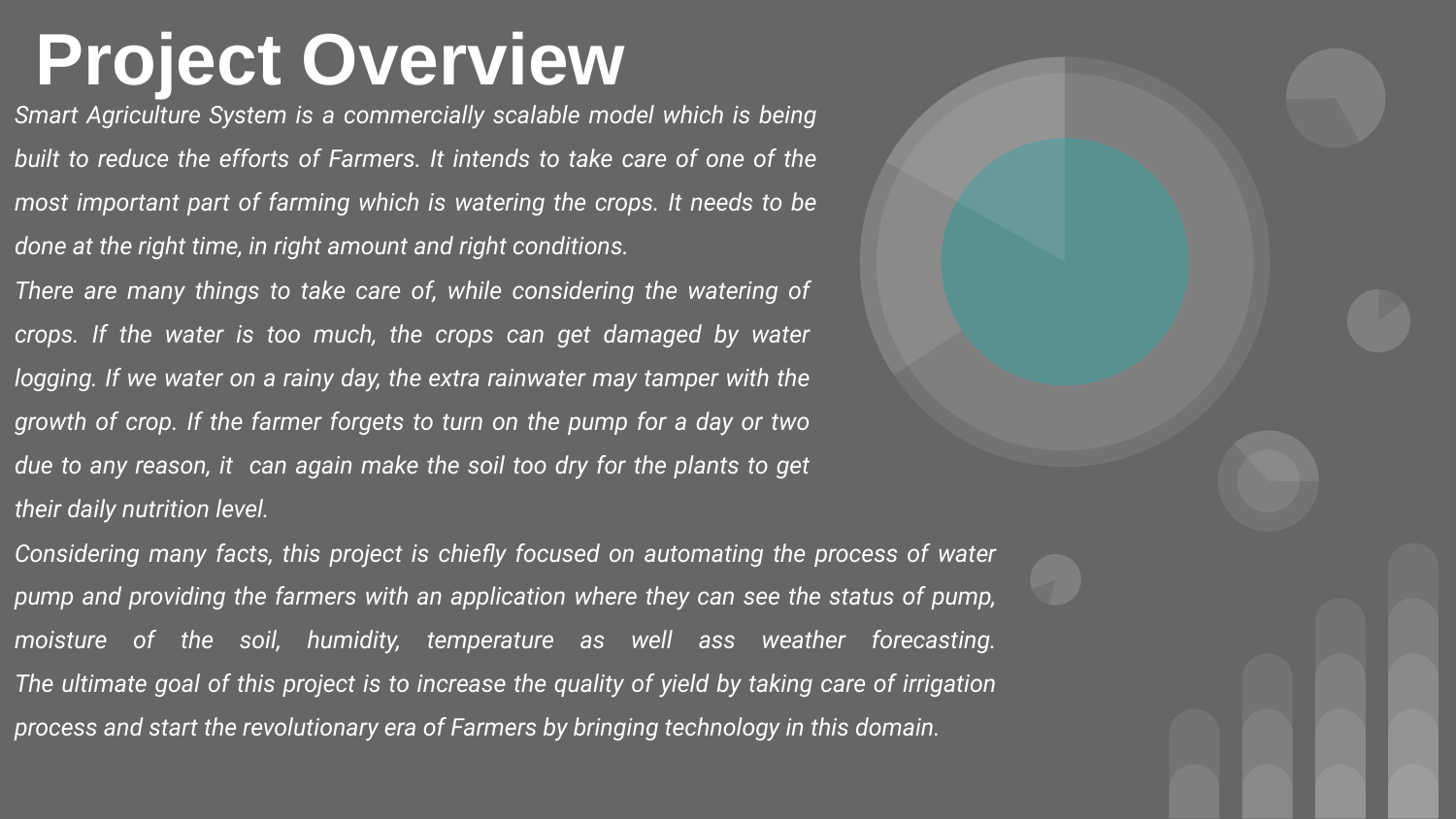

# Project Overview
Smart Agriculture System is a commercially scalable model which is being built to reduce the efforts of Farmers. It intends to take care of one of the most important part of farming which is watering the crops. It needs to be done at the right time, in right amount and right conditions.
There are many things to take care of, while considering the watering of crops. If the water is too much, the crops can get damaged by water logging. If we water on a rainy day, the extra rainwater may tamper with the growth of crop. If the farmer forgets to turn on the pump for a day or two due to any reason, it  can again make the soil too dry for the plants to get their daily nutrition level.
Considering many facts, this project is chiefly focused on automating the process of water pump and providing the farmers with an application where they can see the status of pump, moisture of the soil, humidity, temperature as well ass weather forecasting.
The ultimate goal of this project is to increase the quality of yield by taking care of irrigation process and start the revolutionary era of Farmers by bringing technology in this domain.